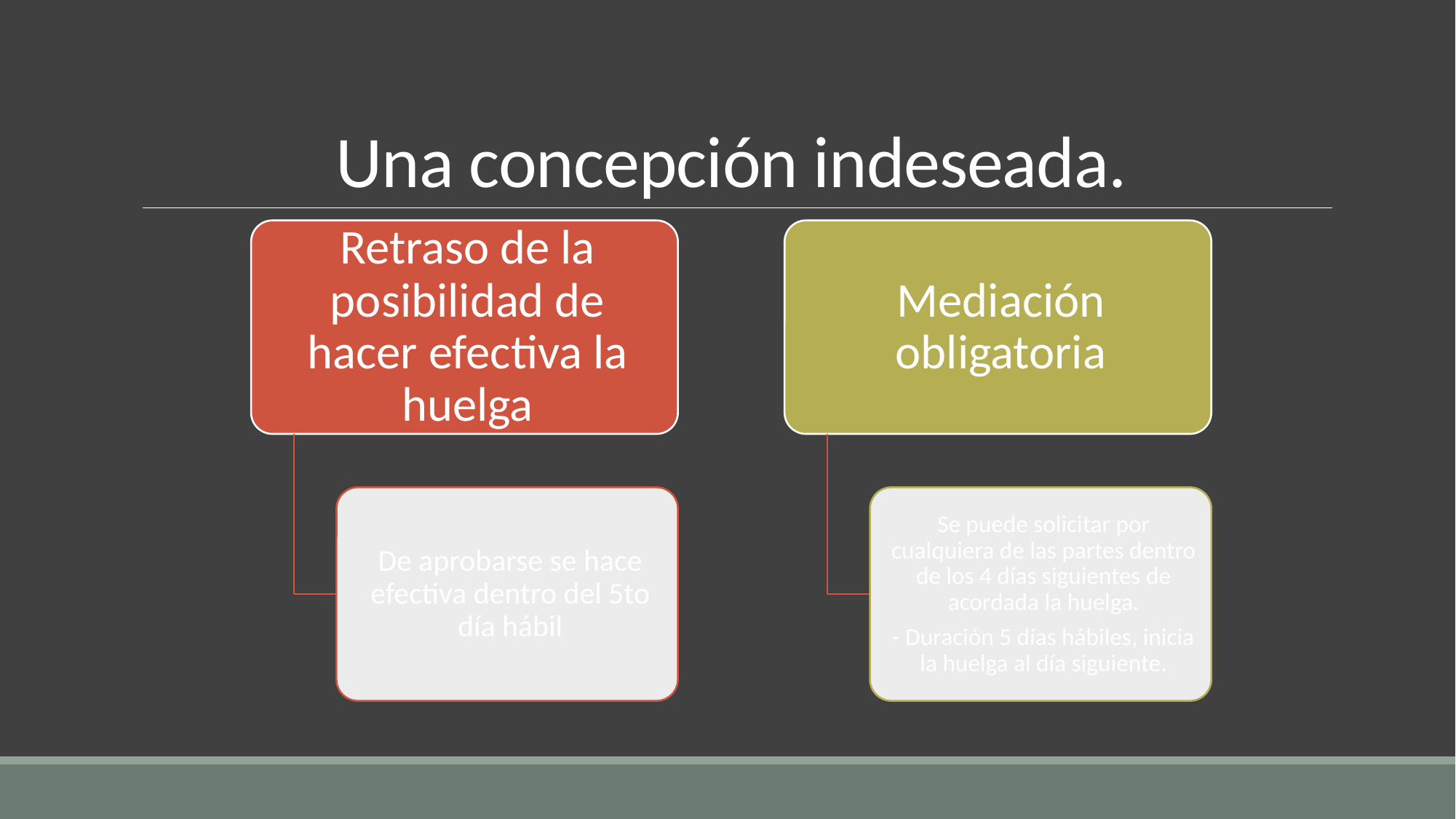

# Una concepción indeseada.
Retraso de la posibilidad de hacer efectiva la huelga
De aprobarse se hace efectiva dentro del 5to día hábil
Mediación obligatoria
Se puede solicitar por cualquiera de las partes dentro de los 4 días siguientes de acordada la huelga.
- Duración 5 días hábiles, inicia la huelga al día siguiente.